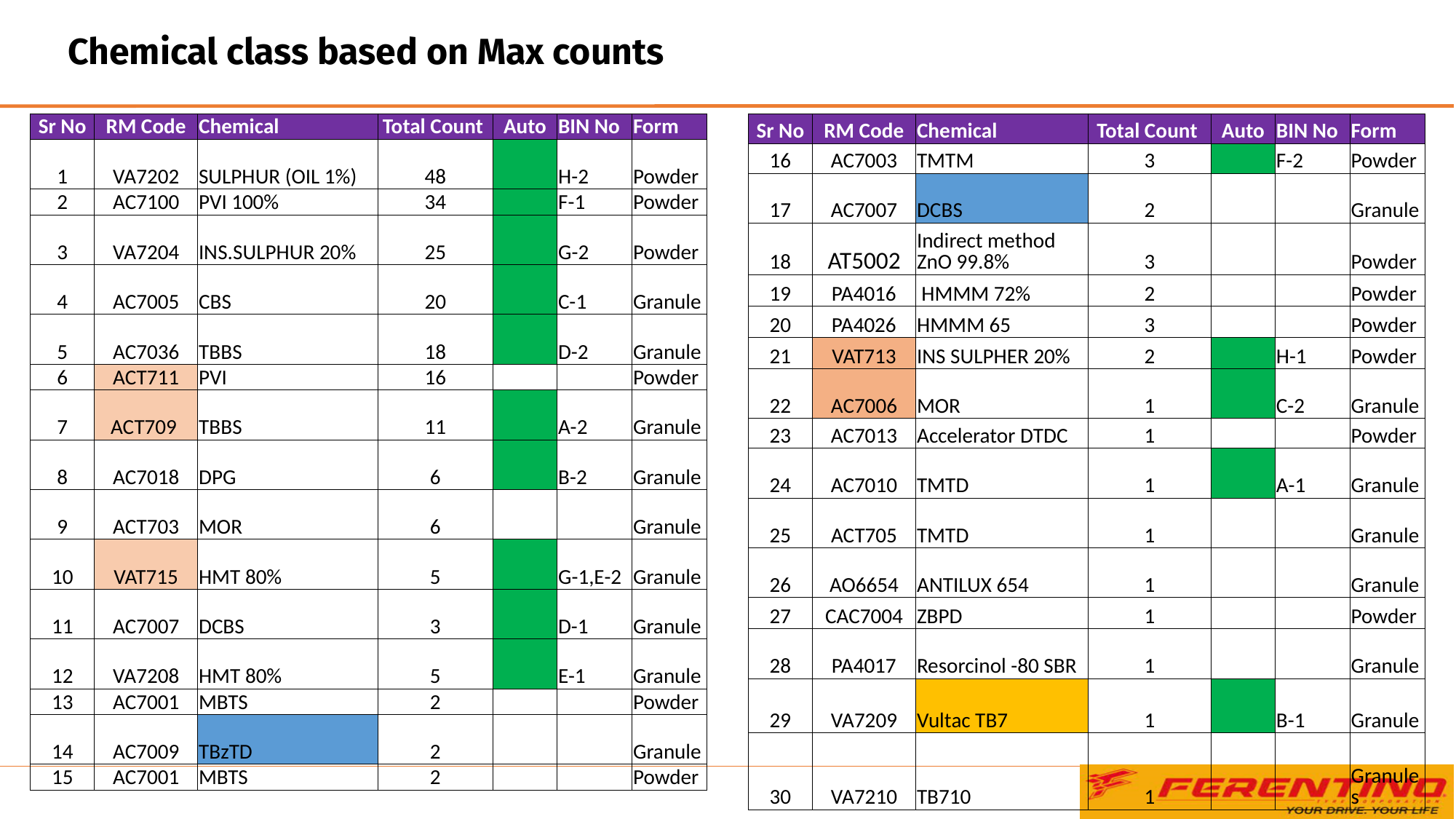

# Chemical class based on Max counts
| Sr No | RM Code | Chemical | Total Count | Auto | BIN No | Form |
| --- | --- | --- | --- | --- | --- | --- |
| 1 | VA7202 | SULPHUR (OIL 1%) | 48 |  | H-2 | Powder |
| 2 | AC7100 | PVI 100% | 34 |  | F-1 | Powder |
| 3 | VA7204 | INS.SULPHUR 20% | 25 |  | G-2 | Powder |
| 4 | AC7005 | CBS | 20 |  | C-1 | Granule |
| 5 | AC7036 | TBBS | 18 |  | D-2 | Granule |
| 6 | ACT711 | PVI | 16 |  |  | Powder |
| 7 | ACT709 | TBBS | 11 |  | A-2 | Granule |
| 8 | AC7018 | DPG | 6 |  | B-2 | Granule |
| 9 | ACT703 | MOR | 6 |  |  | Granule |
| 10 | VAT715 | HMT 80% | 5 |  | G-1,E-2 | Granule |
| 11 | AC7007 | DCBS | 3 |  | D-1 | Granule |
| 12 | VA7208 | HMT 80% | 5 |  | E-1 | Granule |
| 13 | AC7001 | MBTS | 2 |  |  | Powder |
| 14 | AC7009 | TBzTD | 2 |  |  | Granule |
| 15 | AC7001 | MBTS | 2 |  |  | Powder |
| Sr No | RM Code | Chemical | Total Count | Auto | BIN No | Form |
| --- | --- | --- | --- | --- | --- | --- |
| 16 | AC7003 | TMTM | 3 |  | F-2 | Powder |
| 17 | AC7007 | DCBS | 2 |  |  | Granule |
| 18 | AT5002 | Indirect method ZnO 99.8% | 3 |  |  | Powder |
| 19 | PA4016 | HMMM 72% | 2 |  |  | Powder |
| 20 | PA4026 | HMMM 65 | 3 |  |  | Powder |
| 21 | VAT713 | INS SULPHER 20% | 2 |  | H-1 | Powder |
| 22 | AC7006 | MOR | 1 |  | C-2 | Granule |
| 23 | AC7013 | Accelerator DTDC | 1 |  |  | Powder |
| 24 | AC7010 | TMTD | 1 |  | A-1 | Granule |
| 25 | ACT705 | TMTD | 1 |  |  | Granule |
| 26 | AO6654 | ANTILUX 654 | 1 |  |  | Granule |
| 27 | CAC7004 | ZBPD | 1 |  |  | Powder |
| 28 | PA4017 | Resorcinol -80 SBR | 1 |  |  | Granule |
| 29 | VA7209 | Vultac TB7 | 1 |  | B-1 | Granule |
| 30 | VA7210 | TB710 | 1 |  |  | Granules |